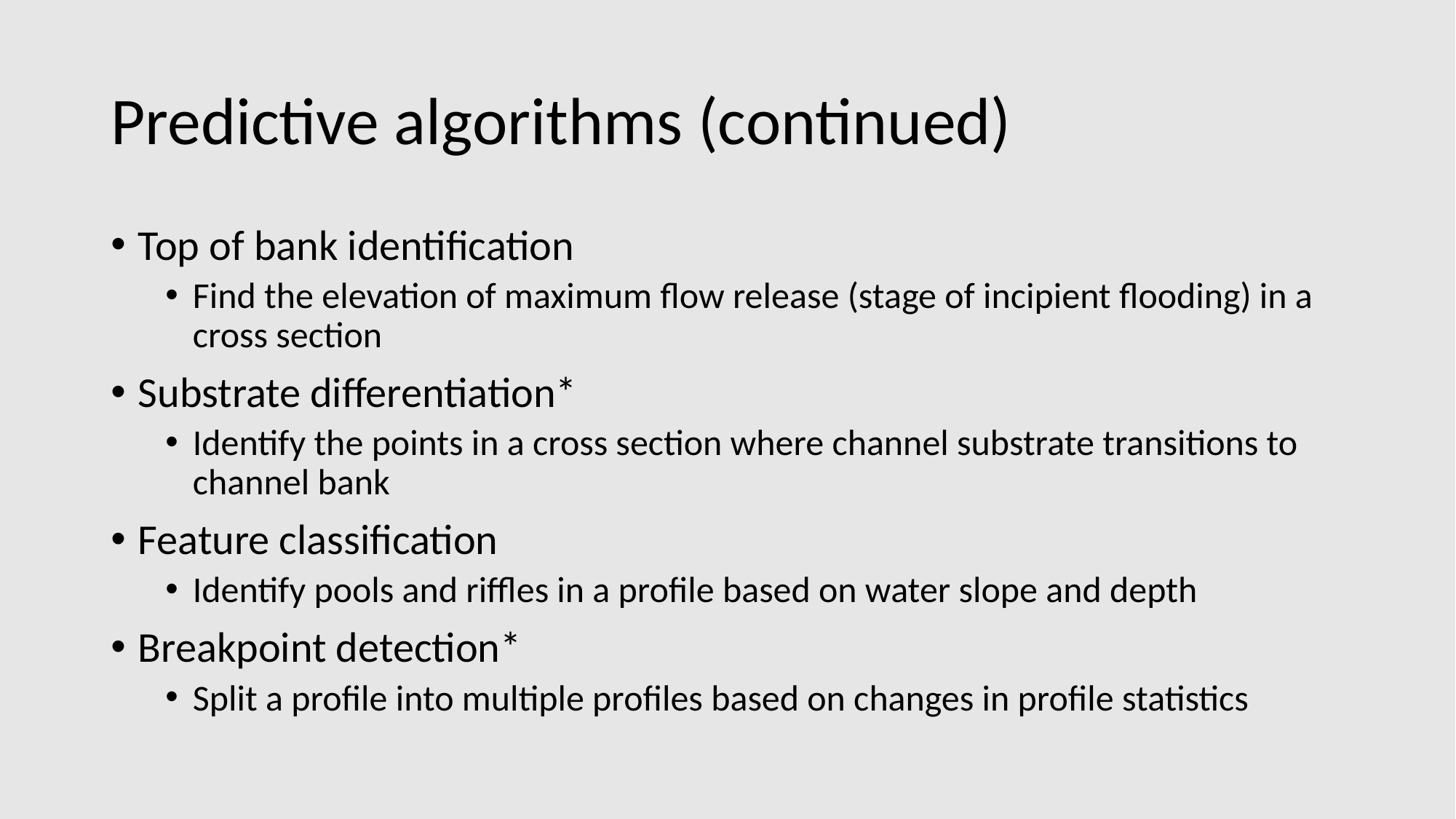

# Predictive algorithms (continued)
Top of bank identification
Find the elevation of maximum flow release (stage of incipient flooding) in a cross section
Substrate differentiation*
Identify the points in a cross section where channel substrate transitions to channel bank
Feature classification
Identify pools and riffles in a profile based on water slope and depth
Breakpoint detection*
Split a profile into multiple profiles based on changes in profile statistics